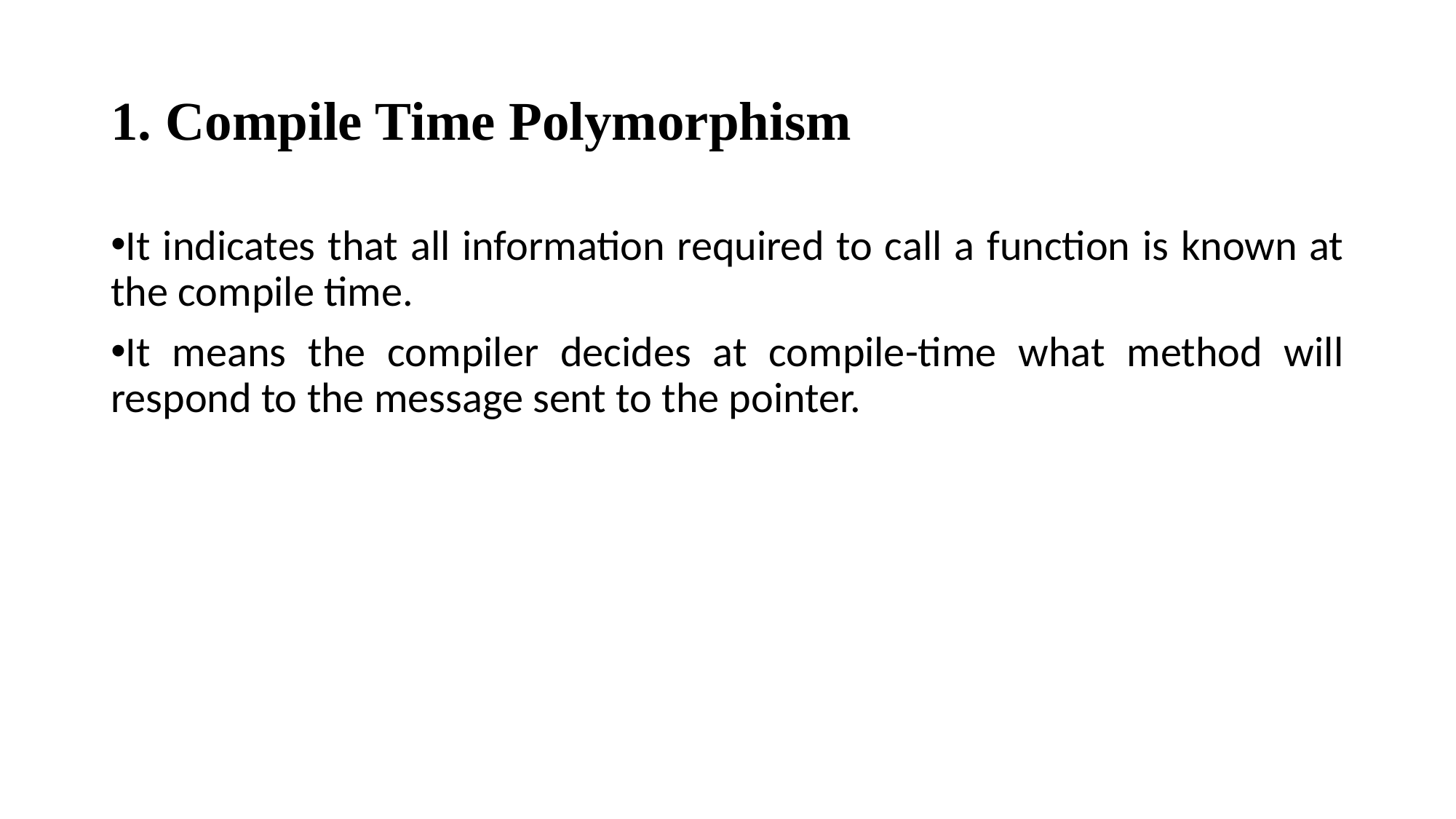

# 1. Compile Time Polymorphism
It indicates that all information required to call a function is known at the compile time.
It means the compiler decides at compile-time what method will respond to the message sent to the pointer.